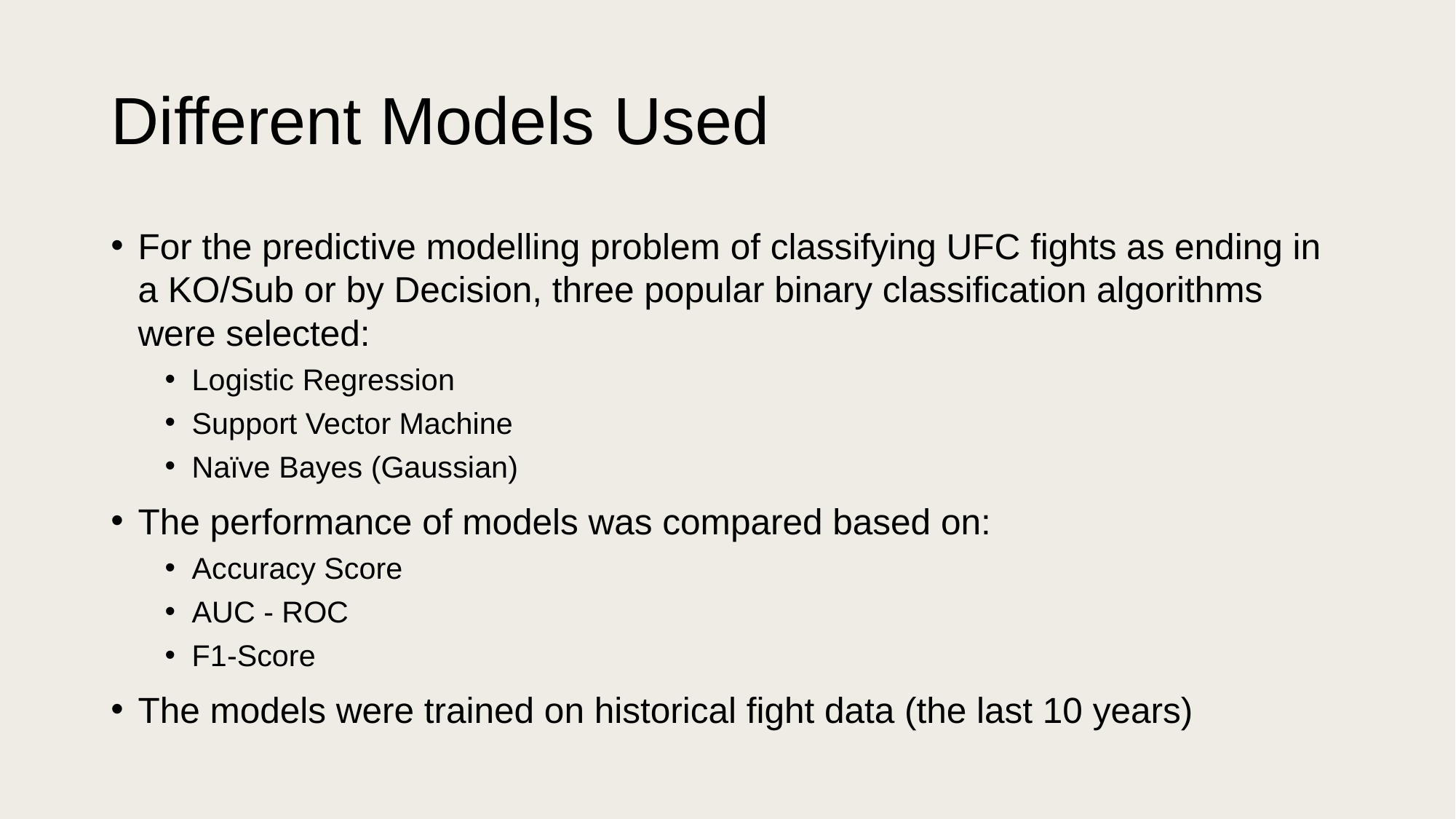

# Different Models Used
For the predictive modelling problem of classifying UFC fights as ending in a KO/Sub or by Decision, three popular binary classification algorithms were selected:
Logistic Regression
Support Vector Machine
Naïve Bayes (Gaussian)
The performance of models was compared based on:
Accuracy Score
AUC - ROC
F1-Score
The models were trained on historical fight data (the last 10 years)